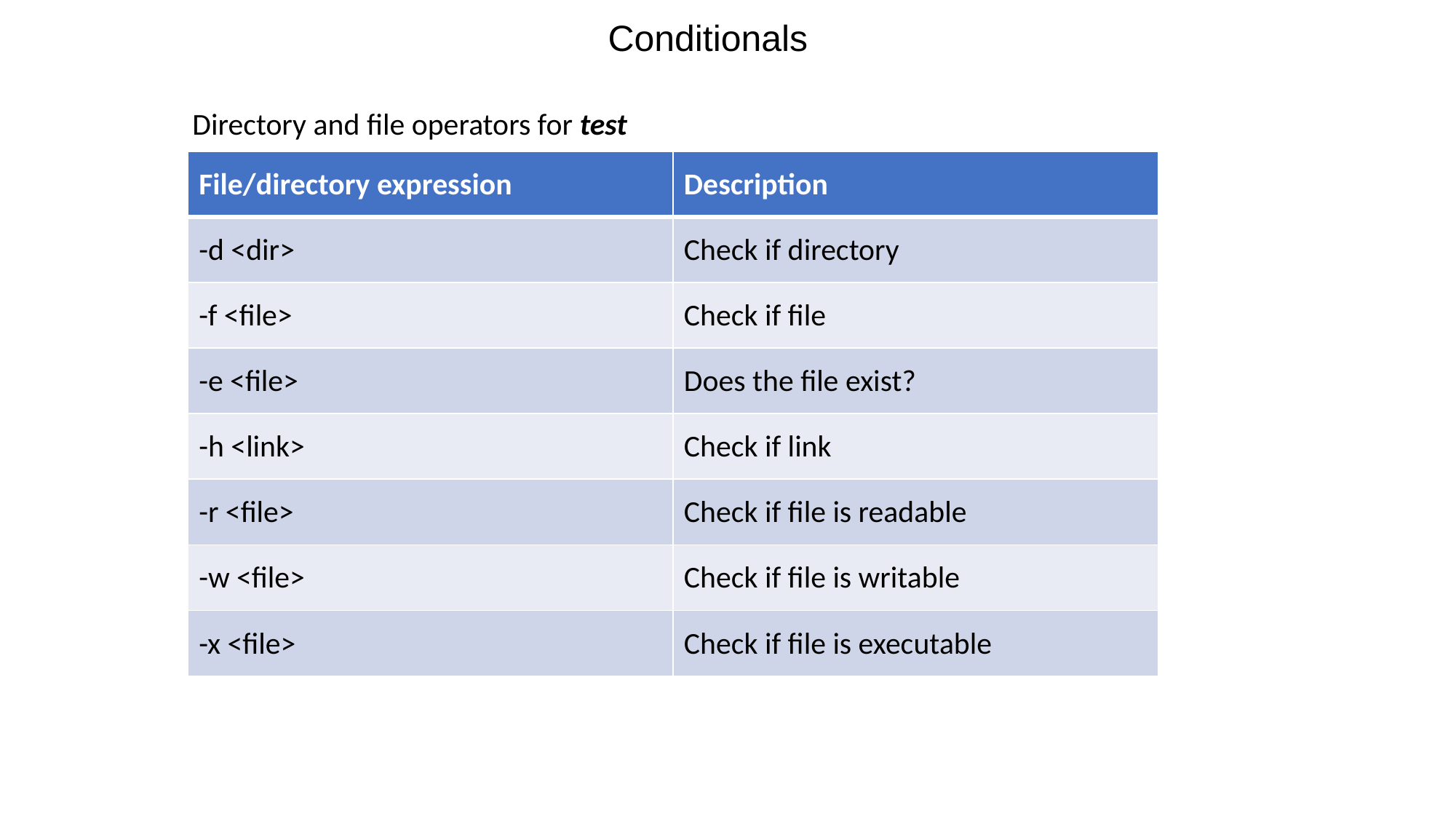

Conditionals
Directory and file operators for test
| File/directory expression | Description |
| --- | --- |
| -d <dir> | Check if directory |
| -f <file> | Check if file |
| -e <file> | Does the file exist? |
| -h <link> | Check if link |
| -r <file> | Check if file is readable |
| -w <file> | Check if file is writable |
| -x <file> | Check if file is executable |